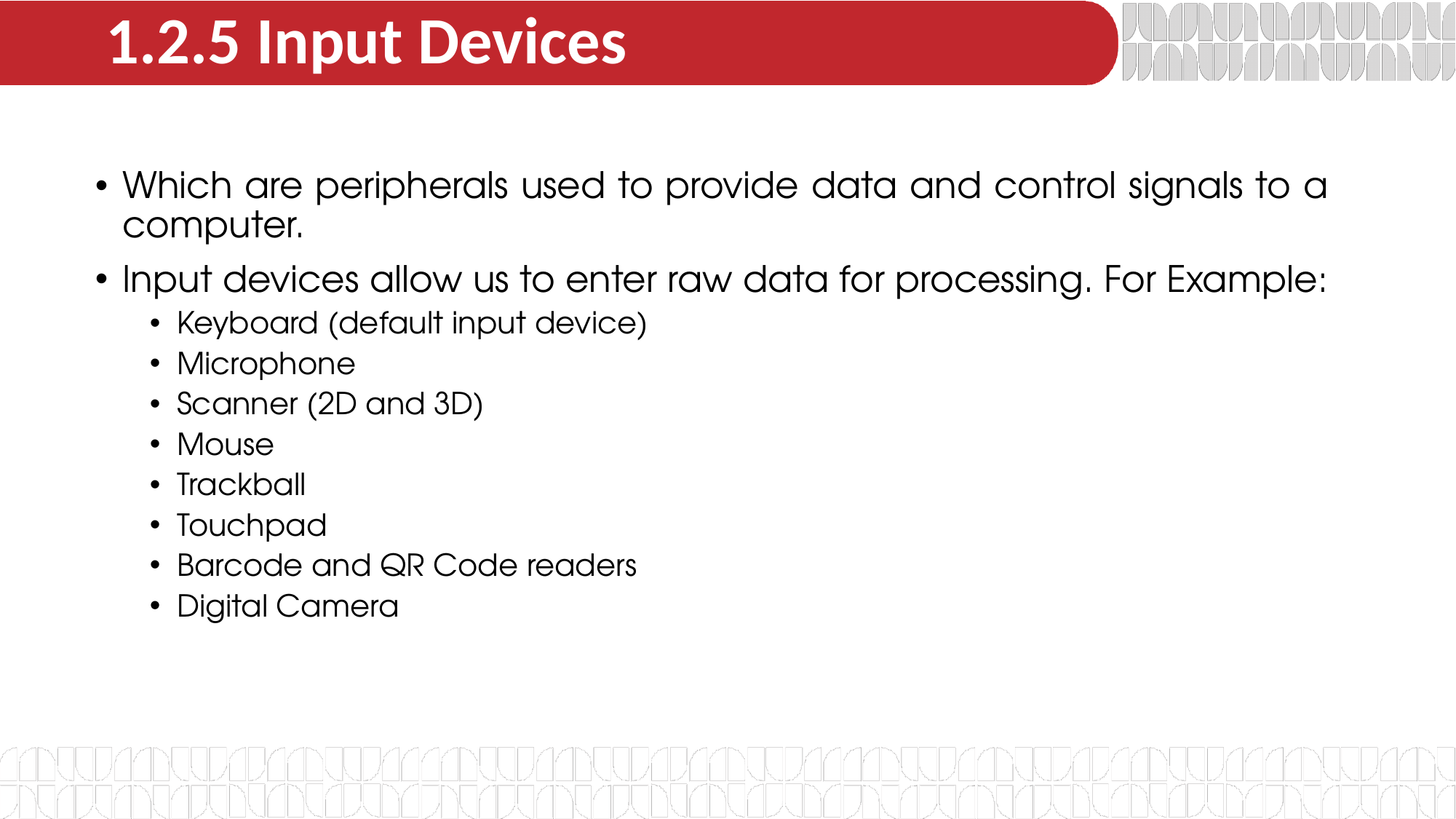

# 1.2.5 Input Devices
Which are peripherals used to provide data and control signals to a computer.
Input devices allow us to enter raw data for processing. For Example:
Keyboard (default input device)
Microphone
Scanner (2D and 3D)
Mouse
Trackball
Touchpad
Barcode and QR Code readers
Digital Camera